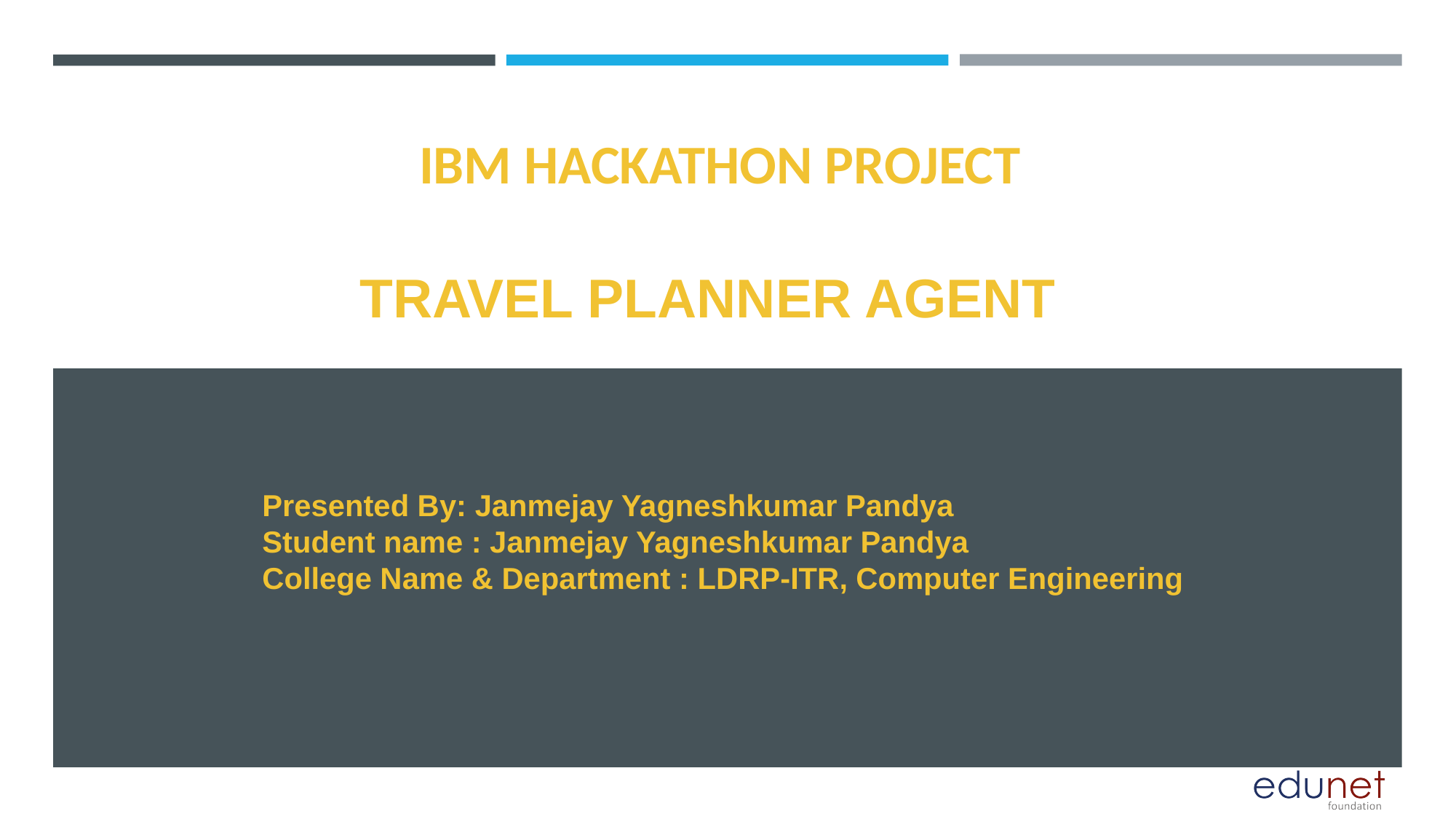

IBM HACKATHON PROJECT
# TRAVEL PLANNER AGENT
Presented By: Janmejay Yagneshkumar Pandya
Student name : Janmejay Yagneshkumar Pandya
College Name & Department : LDRP-ITR, Computer Engineering